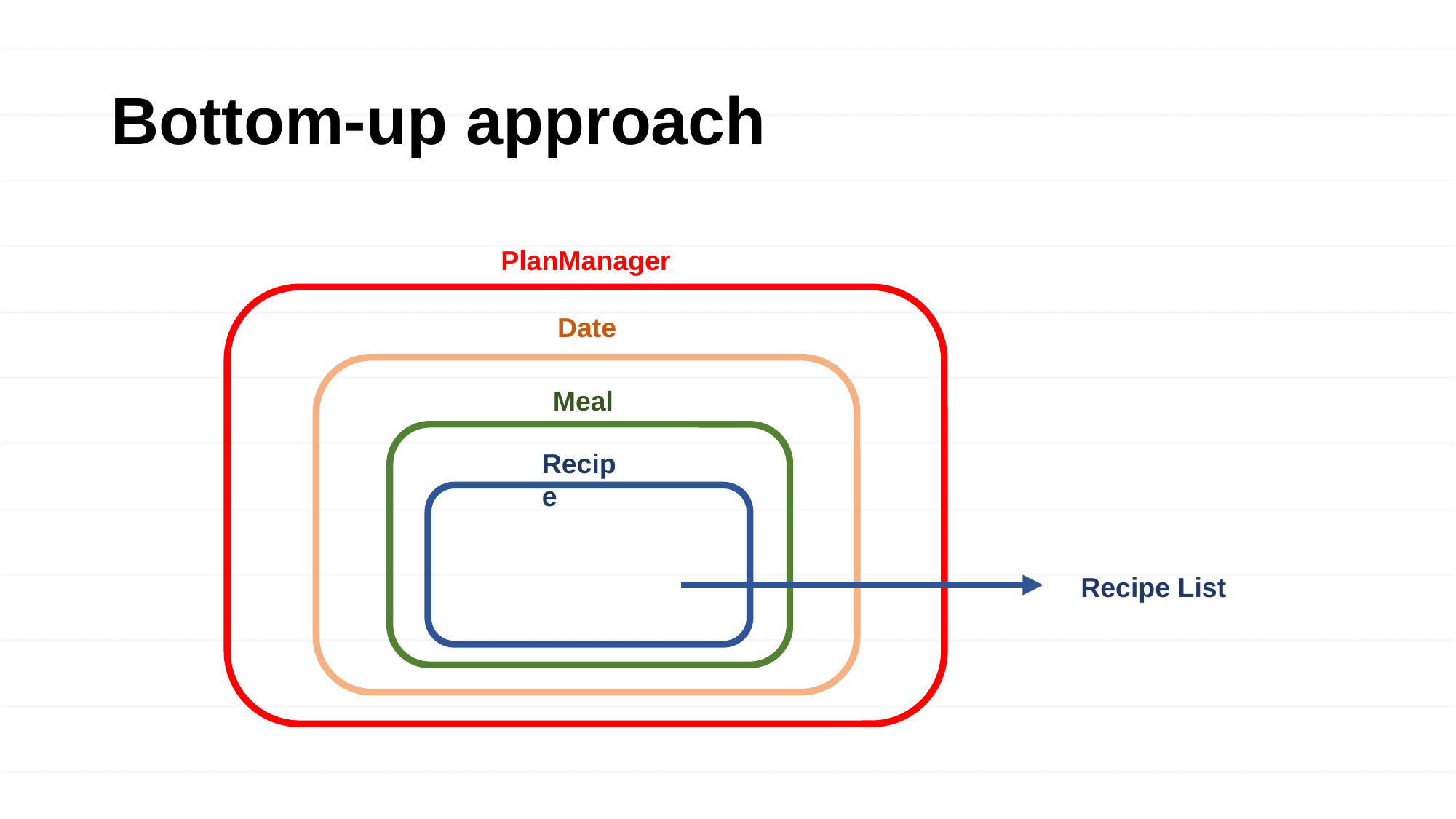

# Bottom-up approach
PlanManager

Date

Meal

Recipe

Recipe List